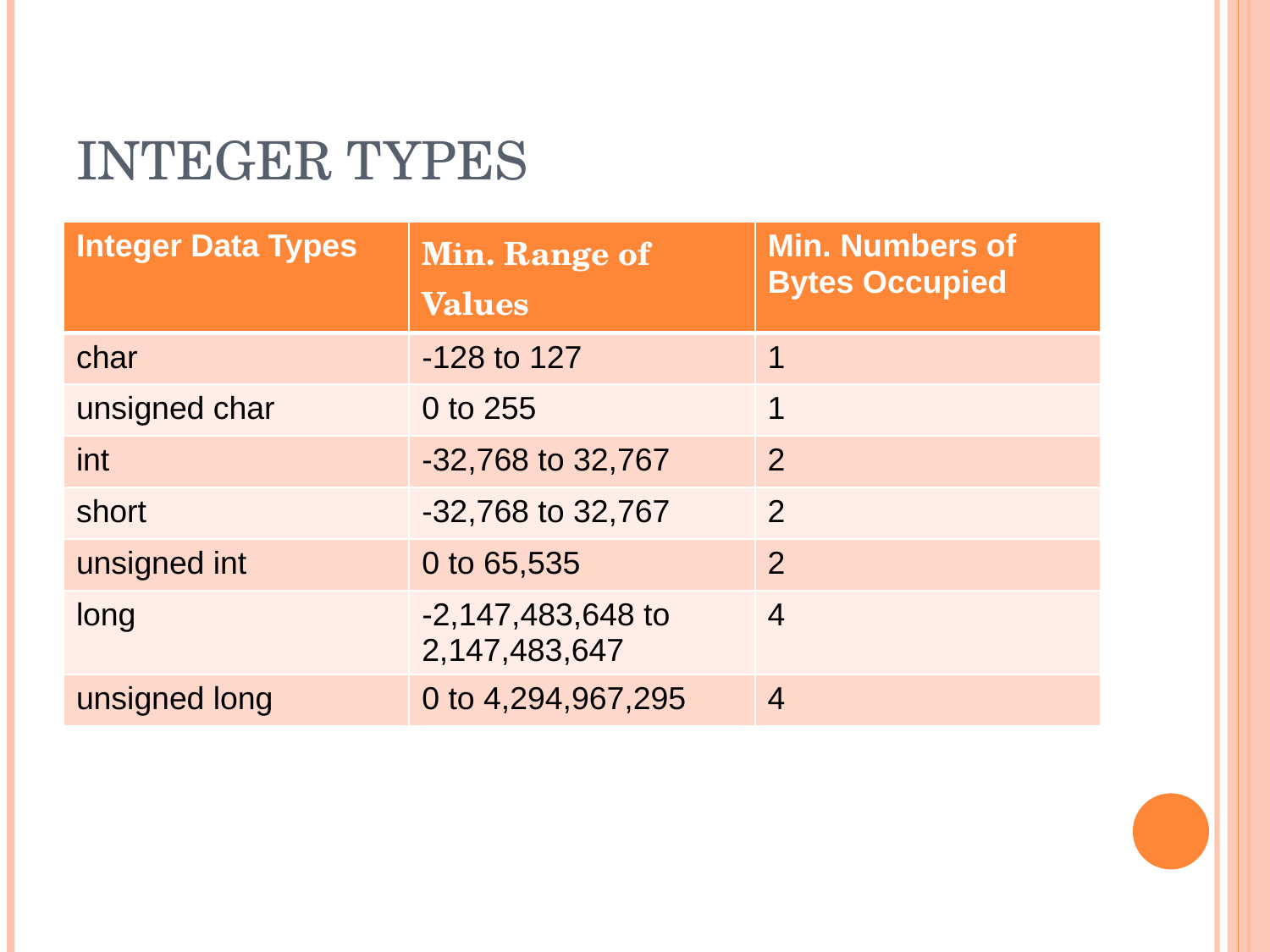

# Integer Types
| Integer Data Types | Min. Range of Values | Min. Numbers of Bytes Occupied |
| --- | --- | --- |
| char | -128 to 127 | 1 |
| unsigned char | 0 to 255 | 1 |
| int | -32,768 to 32,767 | 2 |
| short | -32,768 to 32,767 | 2 |
| unsigned int | 0 to 65,535 | 2 |
| long | -2,147,483,648 to 2,147,483,647 | 4 |
| unsigned long | 0 to 4,294,967,295 | 4 |